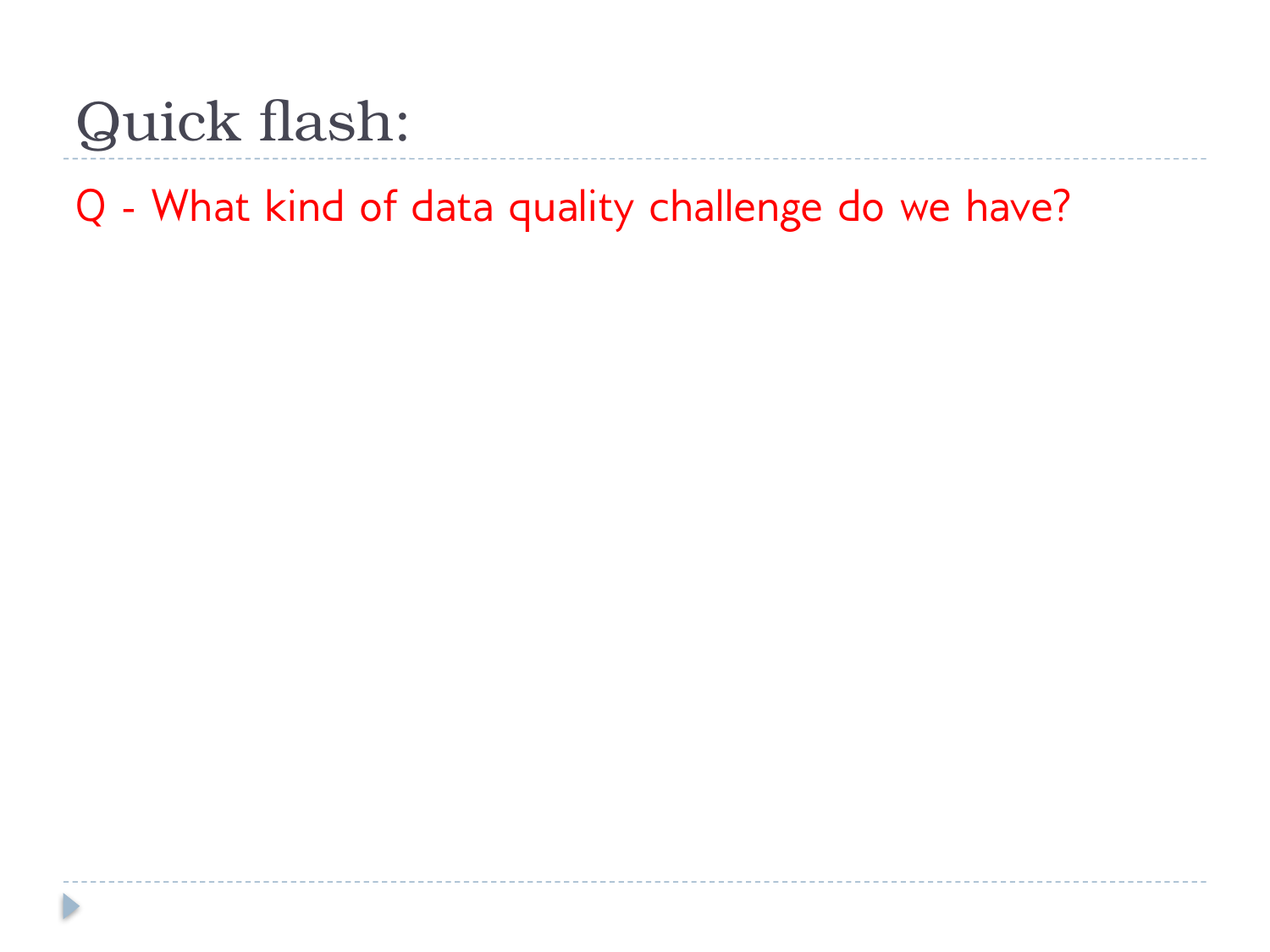

# Quick flash:
Q - What kind of data quality challenge do we have?